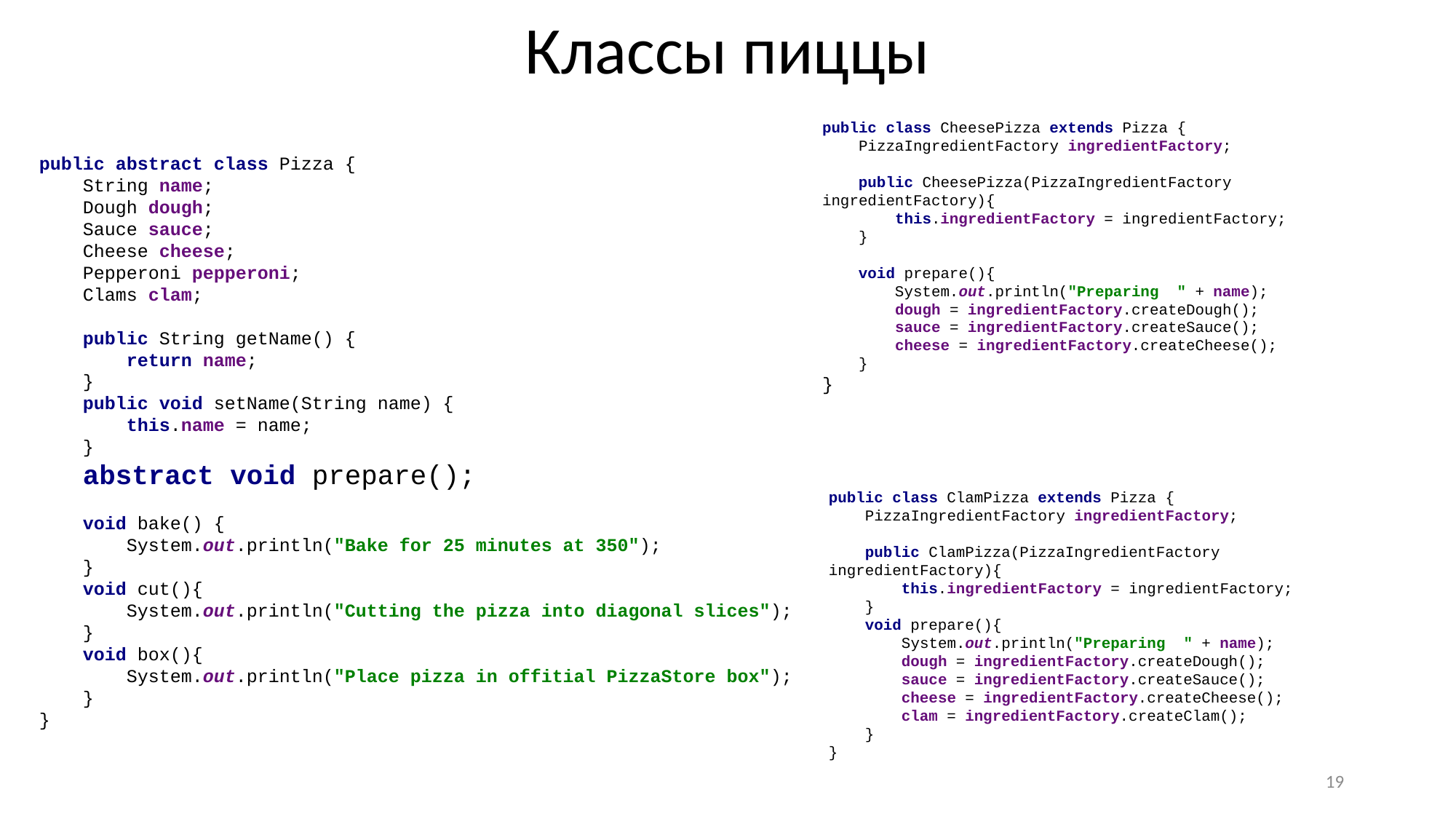

# Классы пиццы
public class CheesePizza extends Pizza {
    PizzaIngredientFactory ingredientFactory;
    public CheesePizza(PizzaIngredientFactory ingredientFactory){
        this.ingredientFactory = ingredientFactory;
    }
    void prepare(){
        System.out.println("Preparing  " + name);
        dough = ingredientFactory.createDough();
        sauce = ingredientFactory.createSauce();
        cheese = ingredientFactory.createCheese();
    }
}
public abstract class Pizza {
    String name;
    Dough dough;
    Sauce sauce;
    Cheese cheese;
    Pepperoni pepperoni;
    Clams clam;
    public String getName() {
        return name;
    }
    public void setName(String name) {
        this.name = name;
    }
    abstract void prepare();
    void bake() {
        System.out.println("Bake for 25 minutes at 350");
    }
    void cut(){
        System.out.println("Cutting the pizza into diagonal slices");
    }
    void box(){
        System.out.println("Place pizza in offitial PizzaStore box");
    }
}
public class ClamPizza extends Pizza {
    PizzaIngredientFactory ingredientFactory;
    public ClamPizza(PizzaIngredientFactory ingredientFactory){
        this.ingredientFactory = ingredientFactory;
    }
    void prepare(){
        System.out.println("Preparing  " + name);
        dough = ingredientFactory.createDough();
        sauce = ingredientFactory.createSauce();
        cheese = ingredientFactory.createCheese();
        clam = ingredientFactory.createClam();
    }
}
19